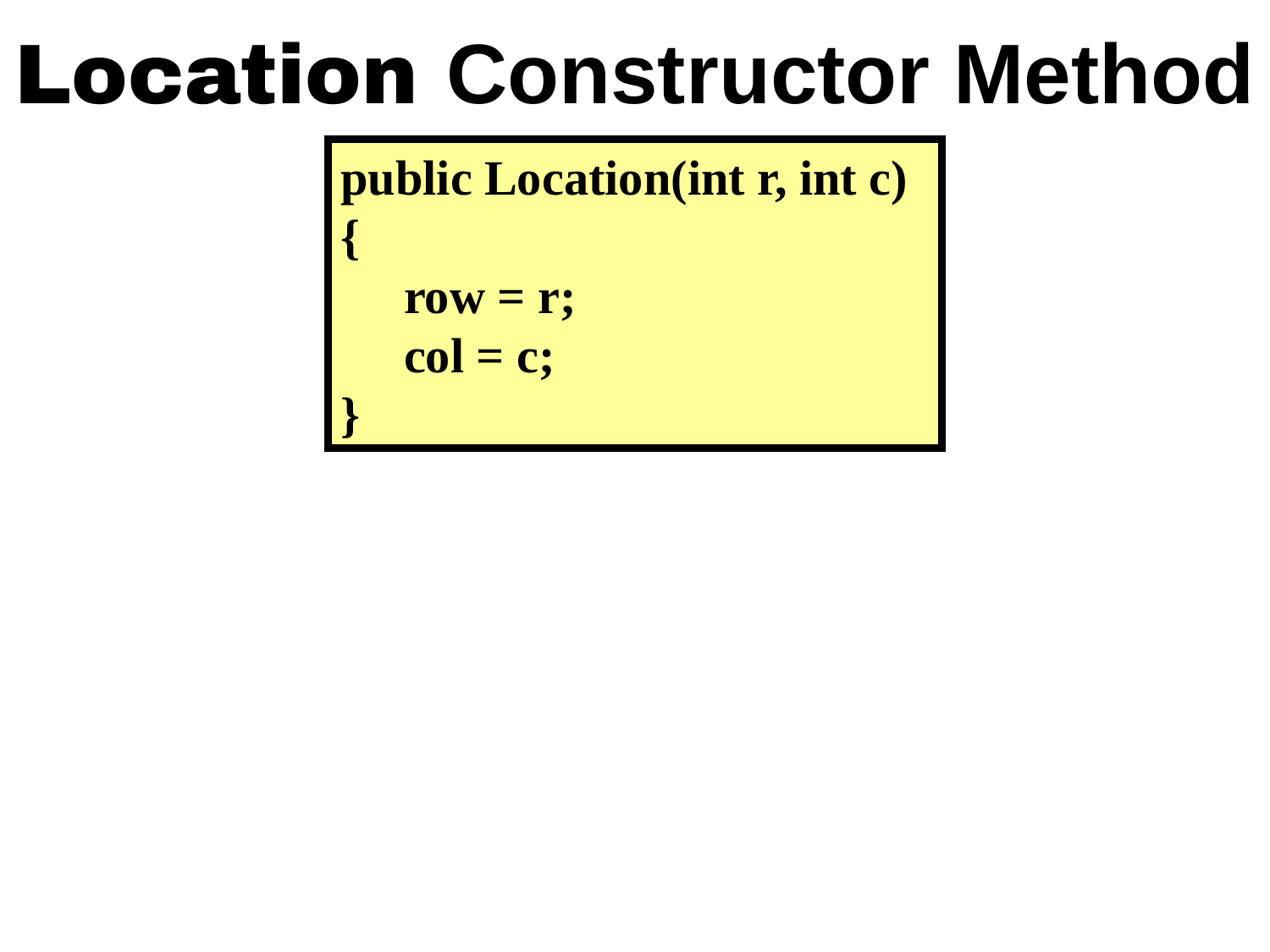

# Location Constructor Method
public Location(int r, int c)
{
	row = r;
  	col = c;
}